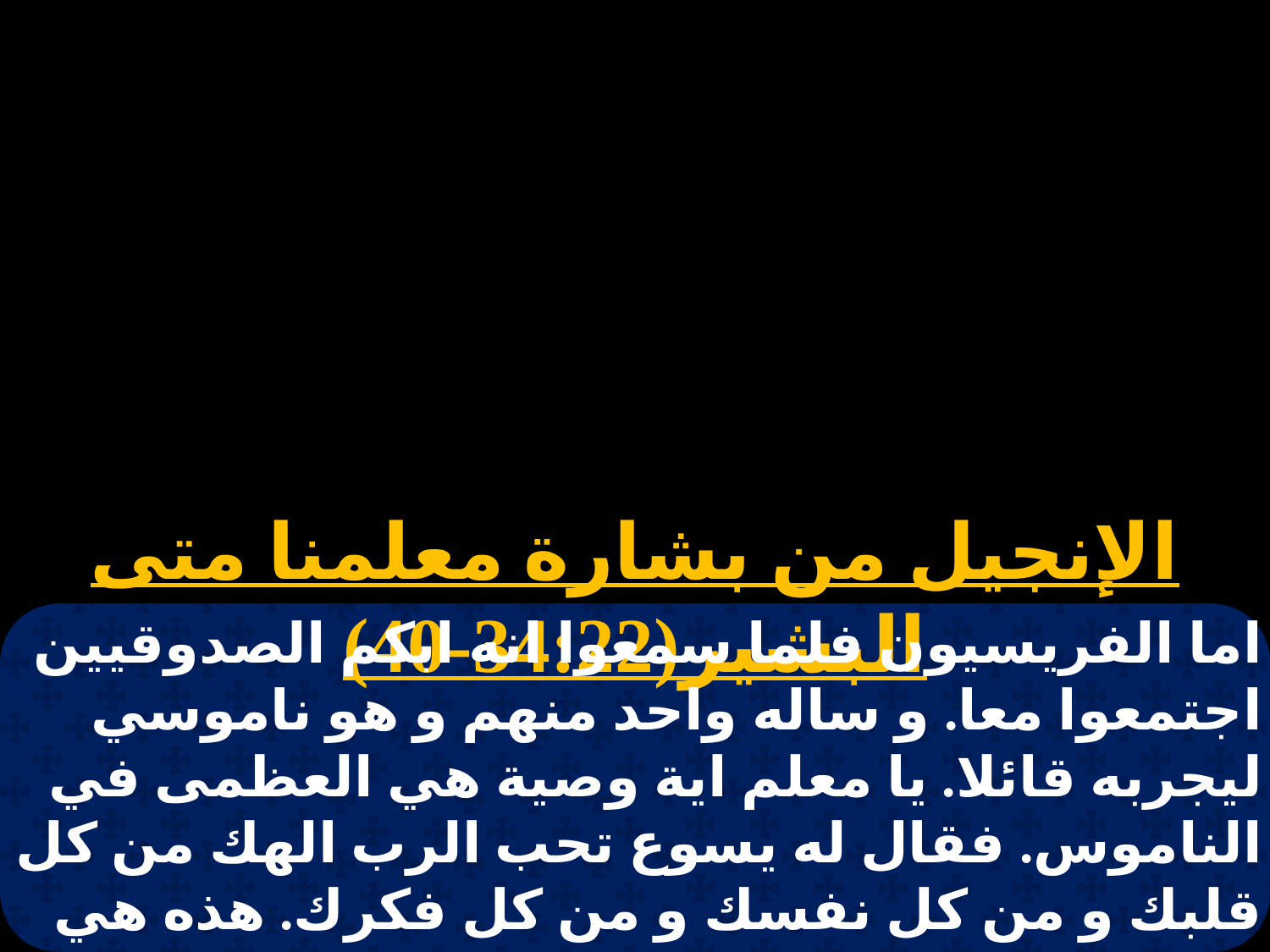

الإنجيل من بشارة معلمنا متى البشير(34:22-40)
اما الفريسيون فلما سمعوا انه ابكم الصدوقيين اجتمعوا معا. و ساله واحد منهم و هو ناموسي ليجربه قائلا. يا معلم اية وصية هي العظمى في الناموس. فقال له يسوع تحب الرب الهك من كل قلبك و من كل نفسك و من كل فكرك. هذه هي الوصية الاولى و العظمى. و الثانية مثلها تحب قريبك كنفسك. بهاتين الوصيتين يتعلق الناموس كله و الانبياء.